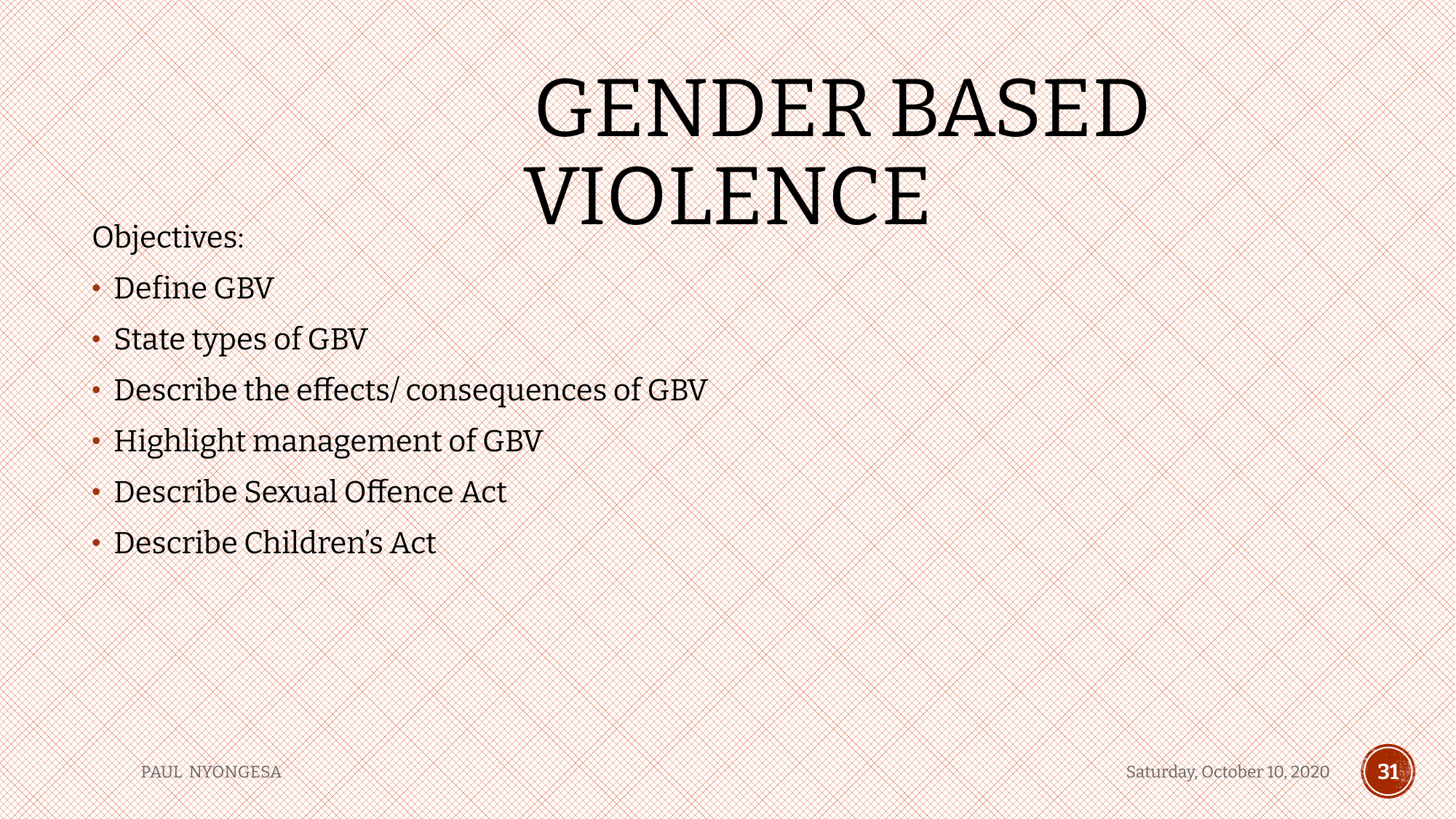

# GENDER BASED VIOLENCE
Objectives:
Define GBV
State types of GBV
Describe the effects/ consequences of GBV
Highlight management of GBV
Describe Sexual Offence Act
Describe Children’s Act
PAUL  NYONGESA
Saturday, October 10, 2020
31